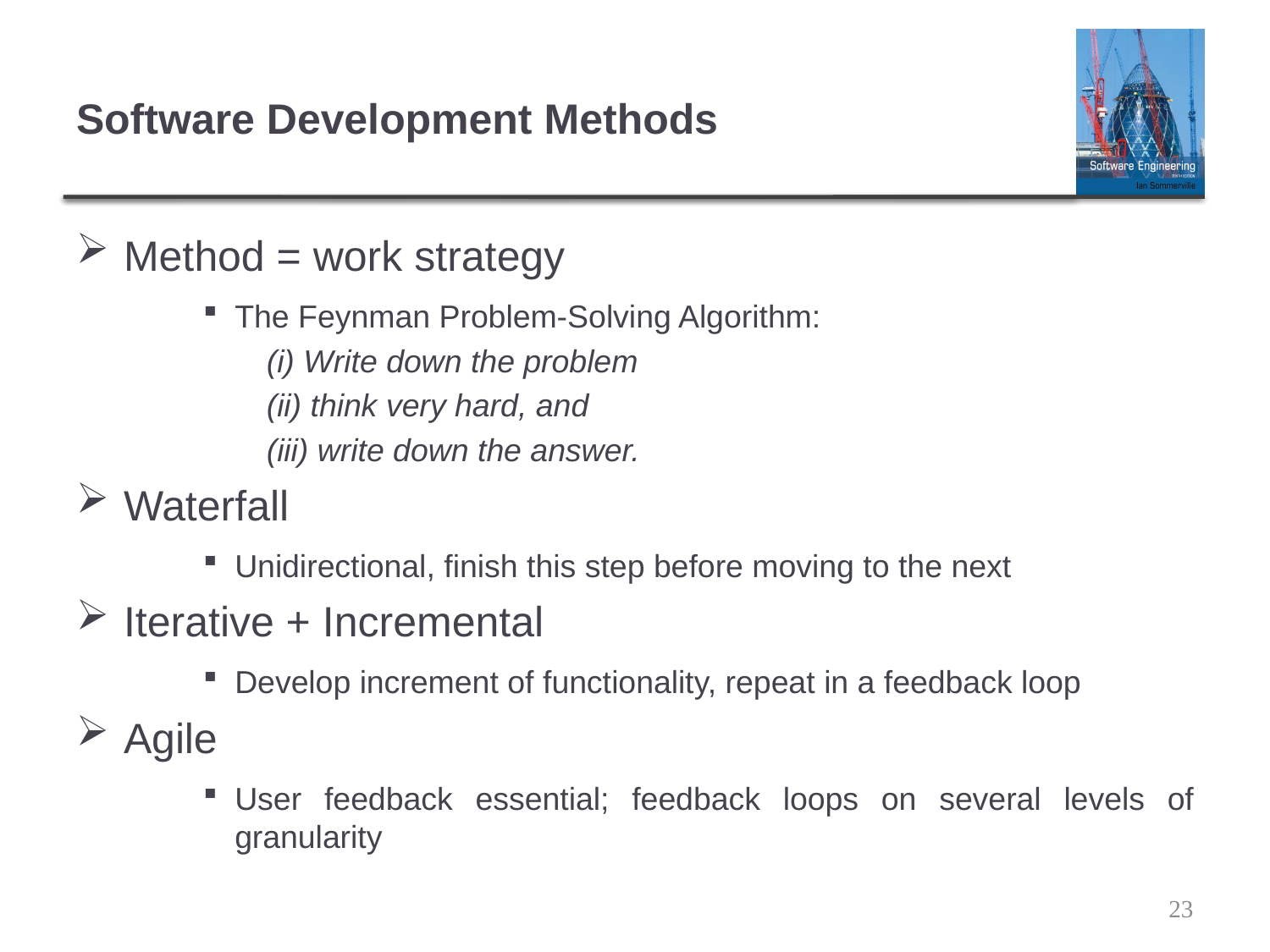

# Software Development Methods
Method = work strategy
The Feynman Problem-Solving Algorithm:
(i) Write down the problem
(ii) think very hard, and
(iii) write down the answer.
Waterfall
Unidirectional, finish this step before moving to the next
Iterative + Incremental
Develop increment of functionality, repeat in a feedback loop
Agile
User feedback essential; feedback loops on several levels of granularity
23